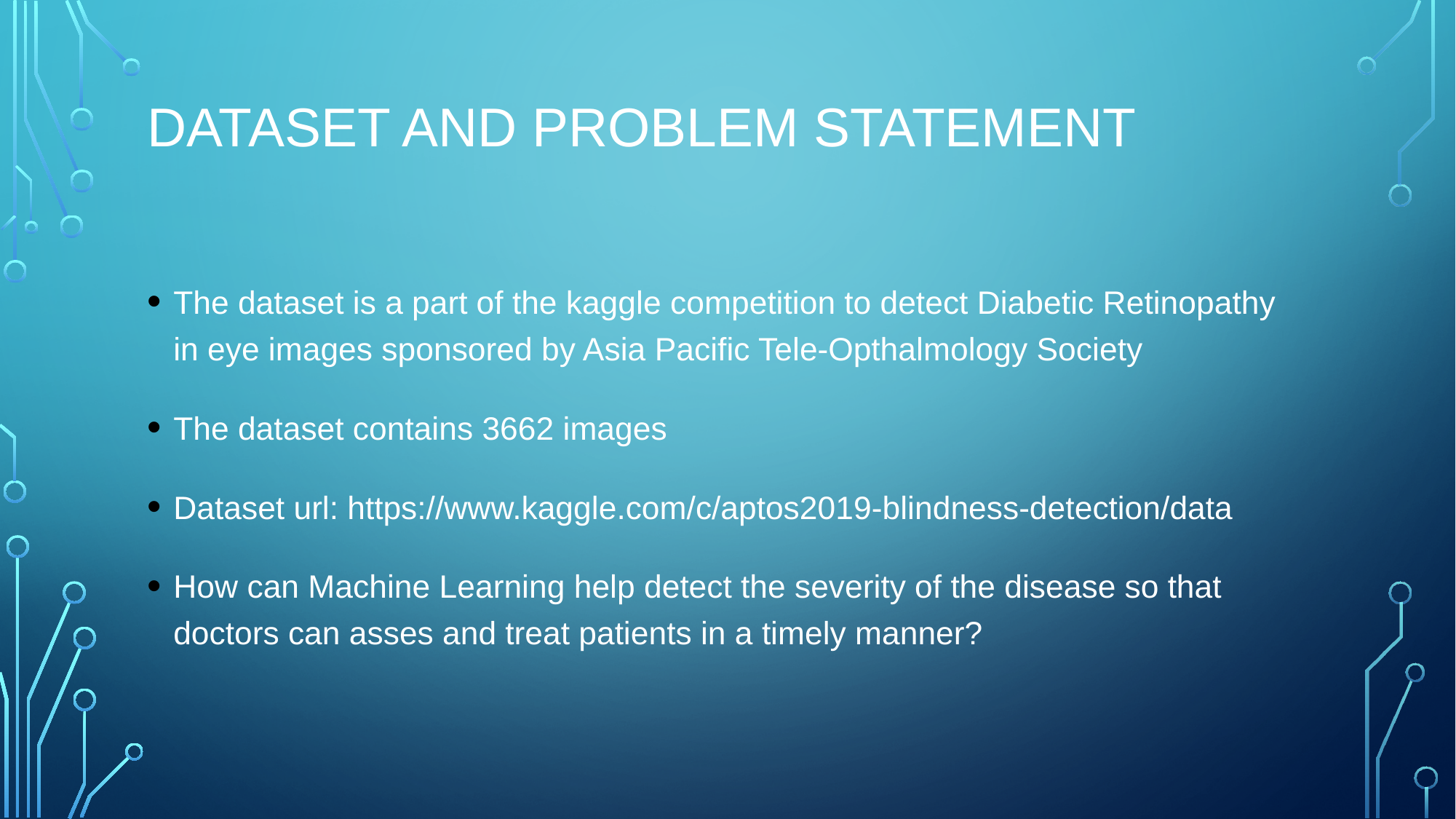

# Dataset and Problem Statement
The dataset is a part of the kaggle competition to detect Diabetic Retinopathy in eye images sponsored by Asia Pacific Tele-Opthalmology Society
The dataset contains 3662 images
Dataset url: https://www.kaggle.com/c/aptos2019-blindness-detection/data
How can Machine Learning help detect the severity of the disease so that doctors can asses and treat patients in a timely manner?